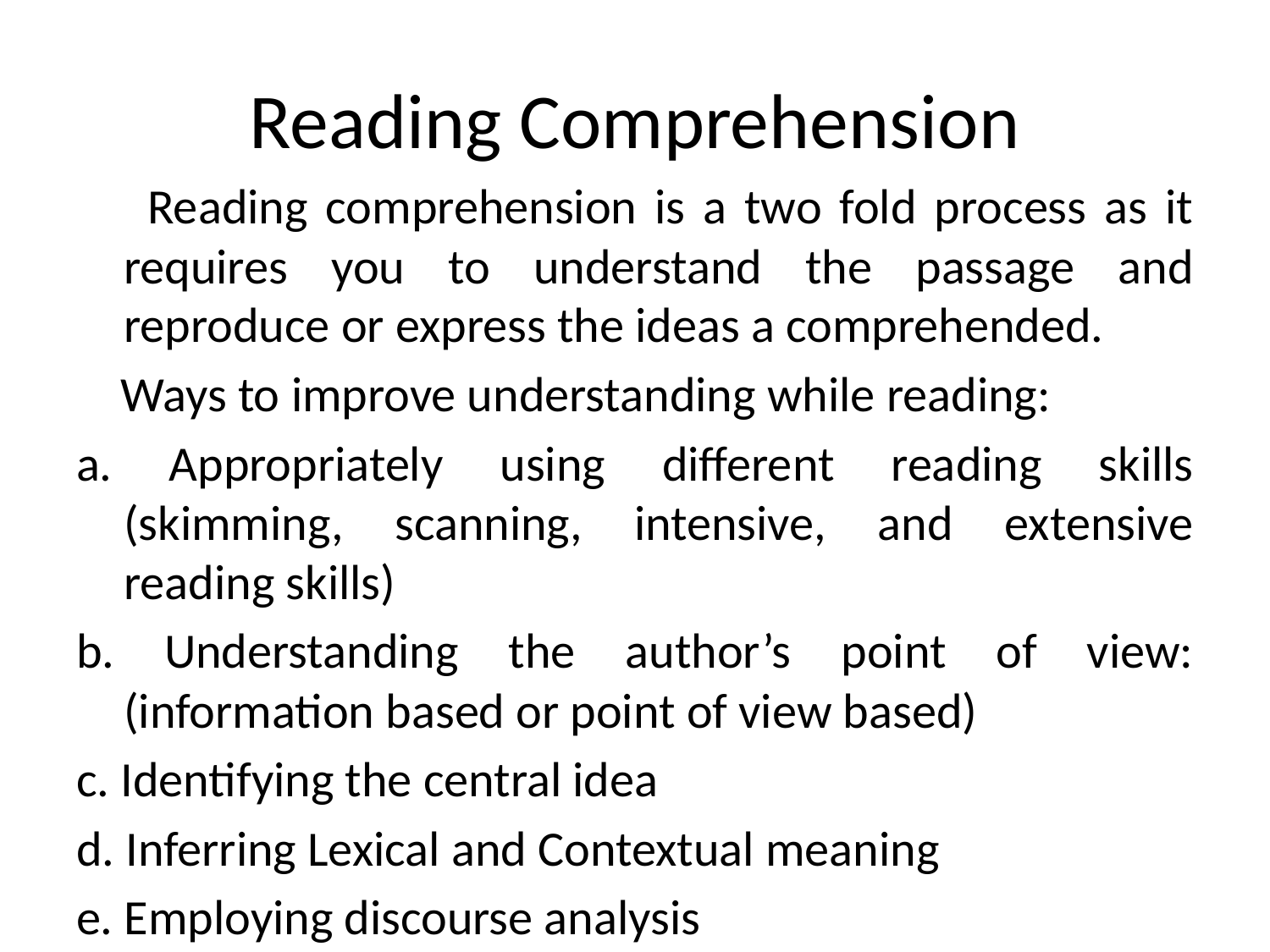

# Reading Comprehension
    Reading comprehension is a two fold process as it requires you to understand the passage and reproduce or express the ideas a comprehended.
    Ways to improve understanding while reading:
a. Appropriately using different reading skills (skimming, scanning, intensive, and extensive reading skills)
b. Understanding the author’s point of view: (information based or point of view based)
c. Identifying the central idea
d. Inferring Lexical and Contextual meaning
e. Employing discourse analysis